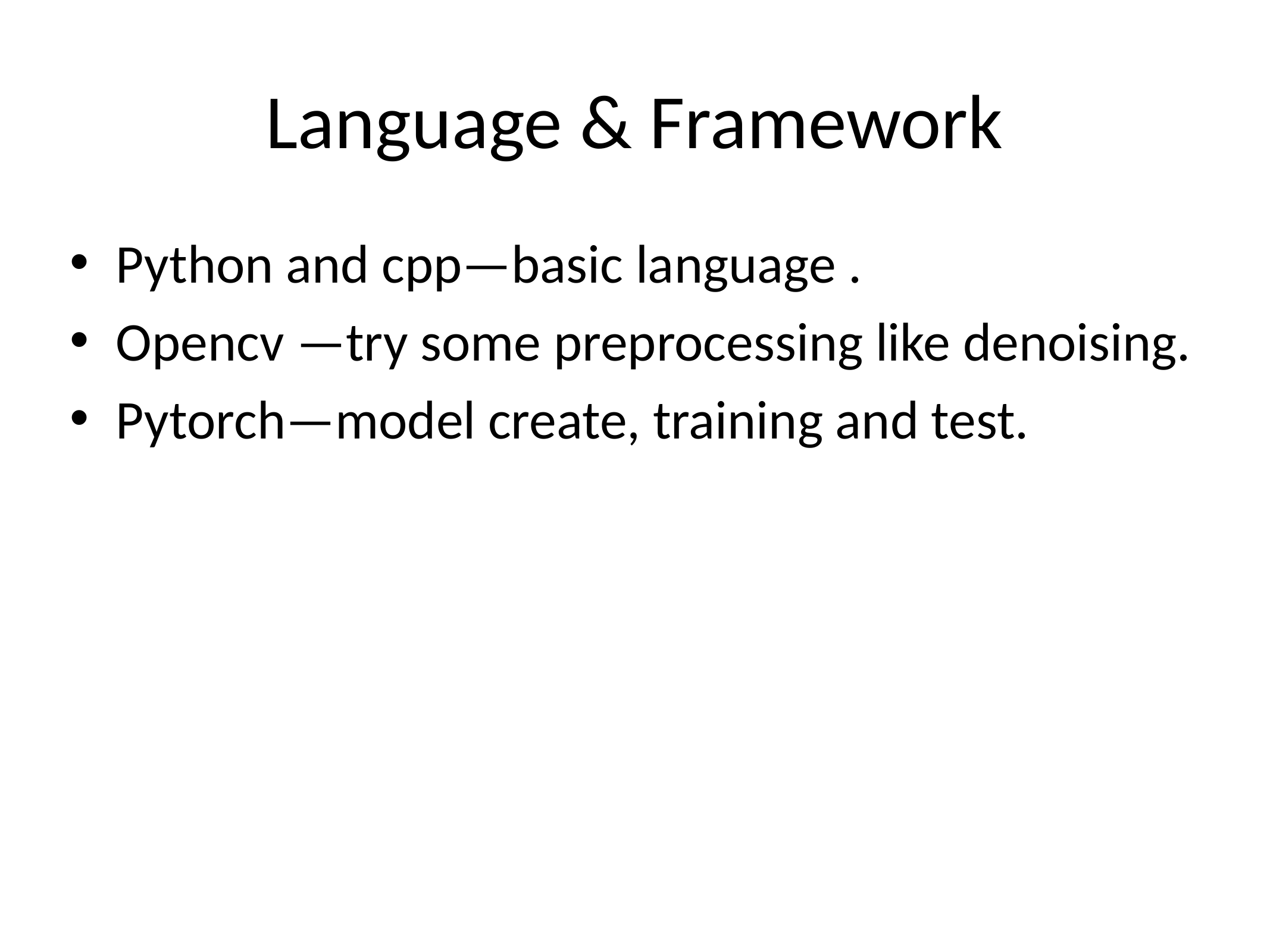

# Language & Framework
Python and cpp—basic language .
Opencv —try some preprocessing like denoising.
Pytorch—model create, training and test.